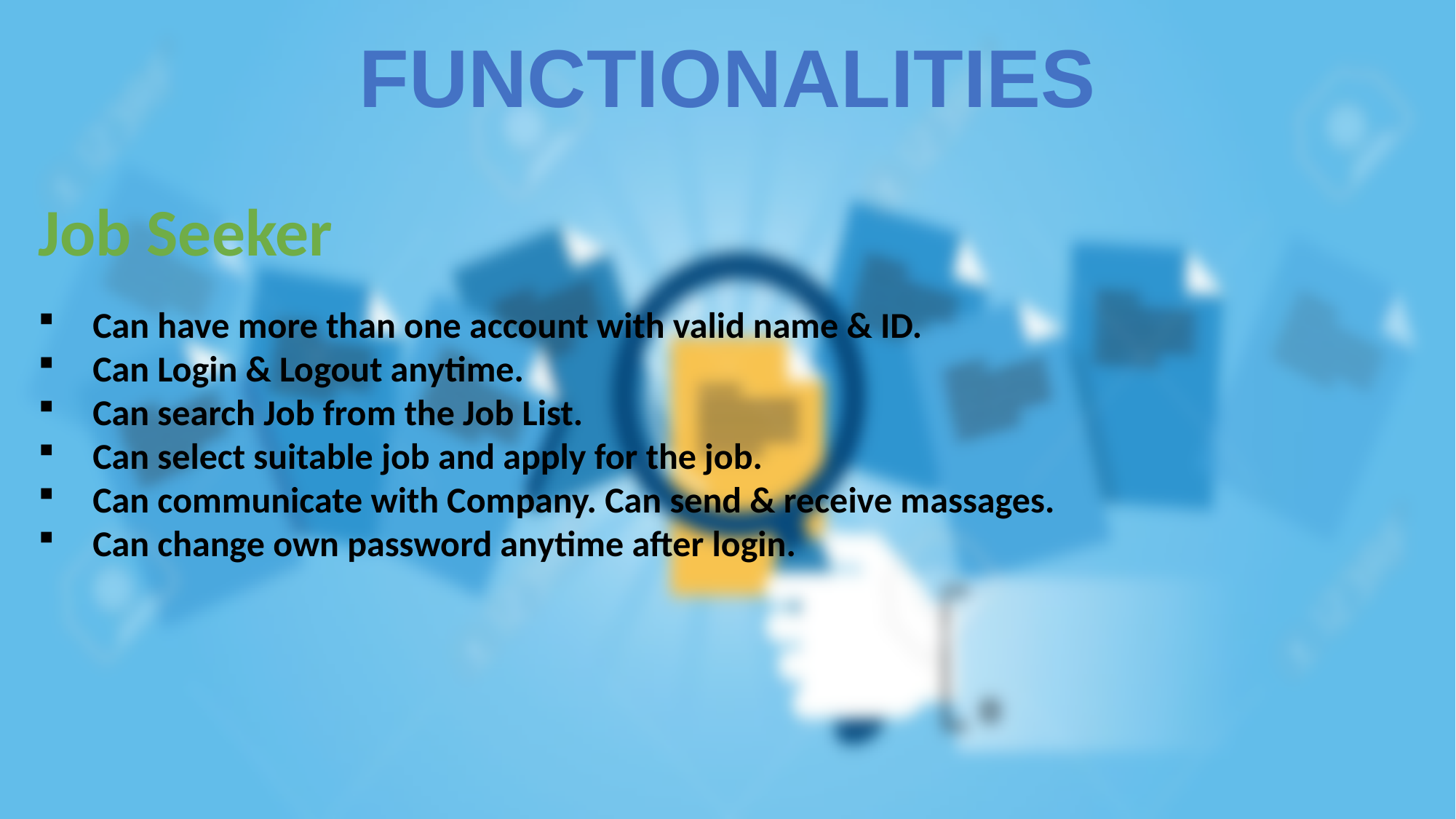

FUNCTIONALITIES

Job Seeker

Can have more than one account with valid name & ID.
Can Login & Logout anytime.
Can search Job from the Job List.
Can select suitable job and apply for the job.
Can communicate with Company. Can send & receive massages.
Can change own password anytime after login.